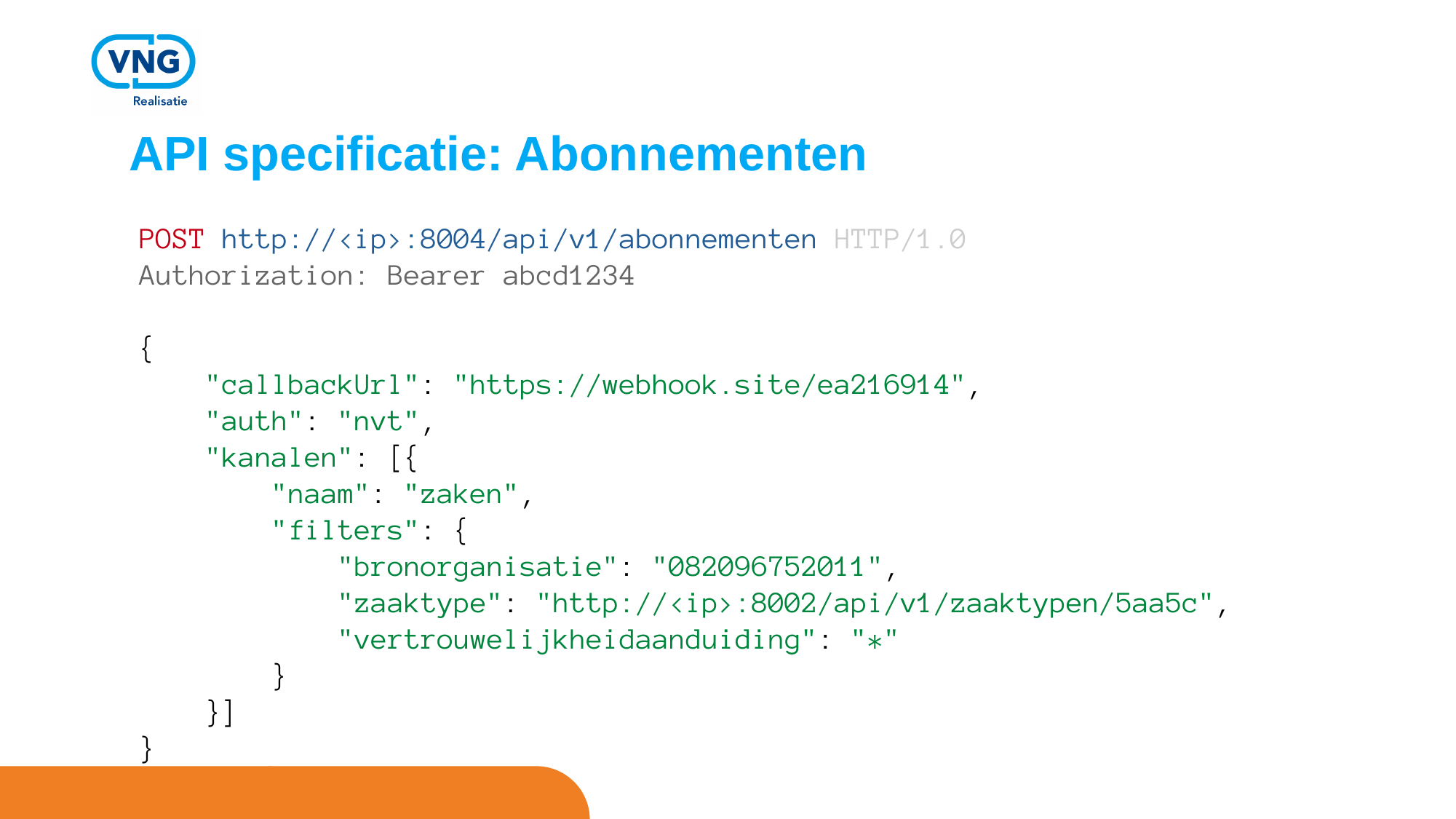

API specificatie: Abonnementen
POST http://<ip>:8004/api/v1/abonnementen HTTP/1.0
Authorization: Bearer abcd1234

{
    "callbackUrl": "https://webhook.site/ea216914",
    "auth": "nvt",
    "kanalen": [{
        "naam": "zaken",
        "filters": {
            "bronorganisatie": "082096752011",
            "zaaktype": "http://<ip>:8002/api/v1/zaaktypen/5aa5c",
            "vertrouwelijkheidaanduiding": "*"
        }
    }]
}